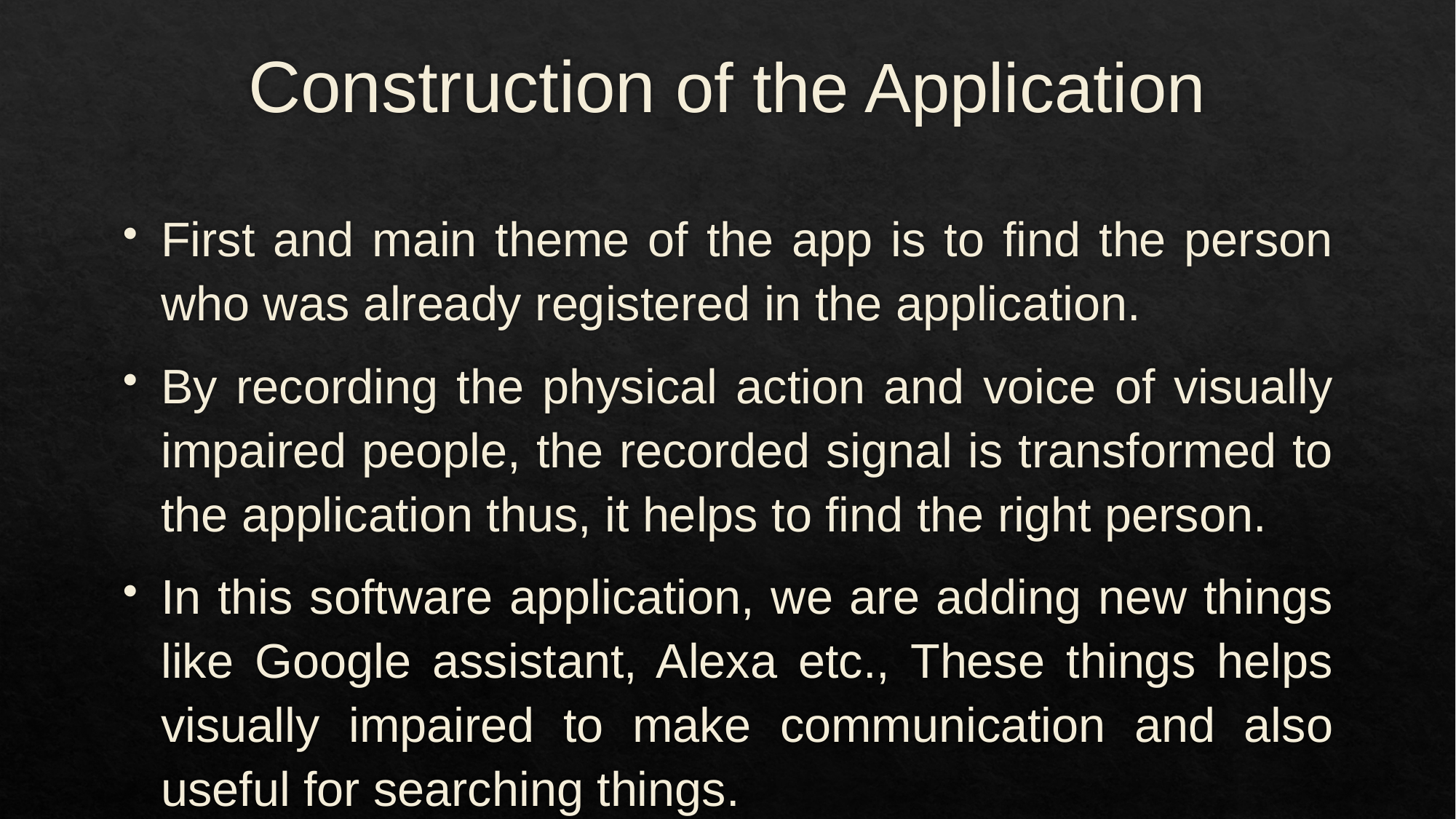

# Construction of the Application
First and main theme of the app is to find the person who was already registered in the application.
By recording the physical action and voice of visually impaired people, the recorded signal is transformed to the application thus, it helps to find the right person.
In this software application, we are adding new things like Google assistant, Alexa etc., These things helps visually impaired to make communication and also useful for searching things.
If any defect appears in the smart glass ,it will quickly alert the person.